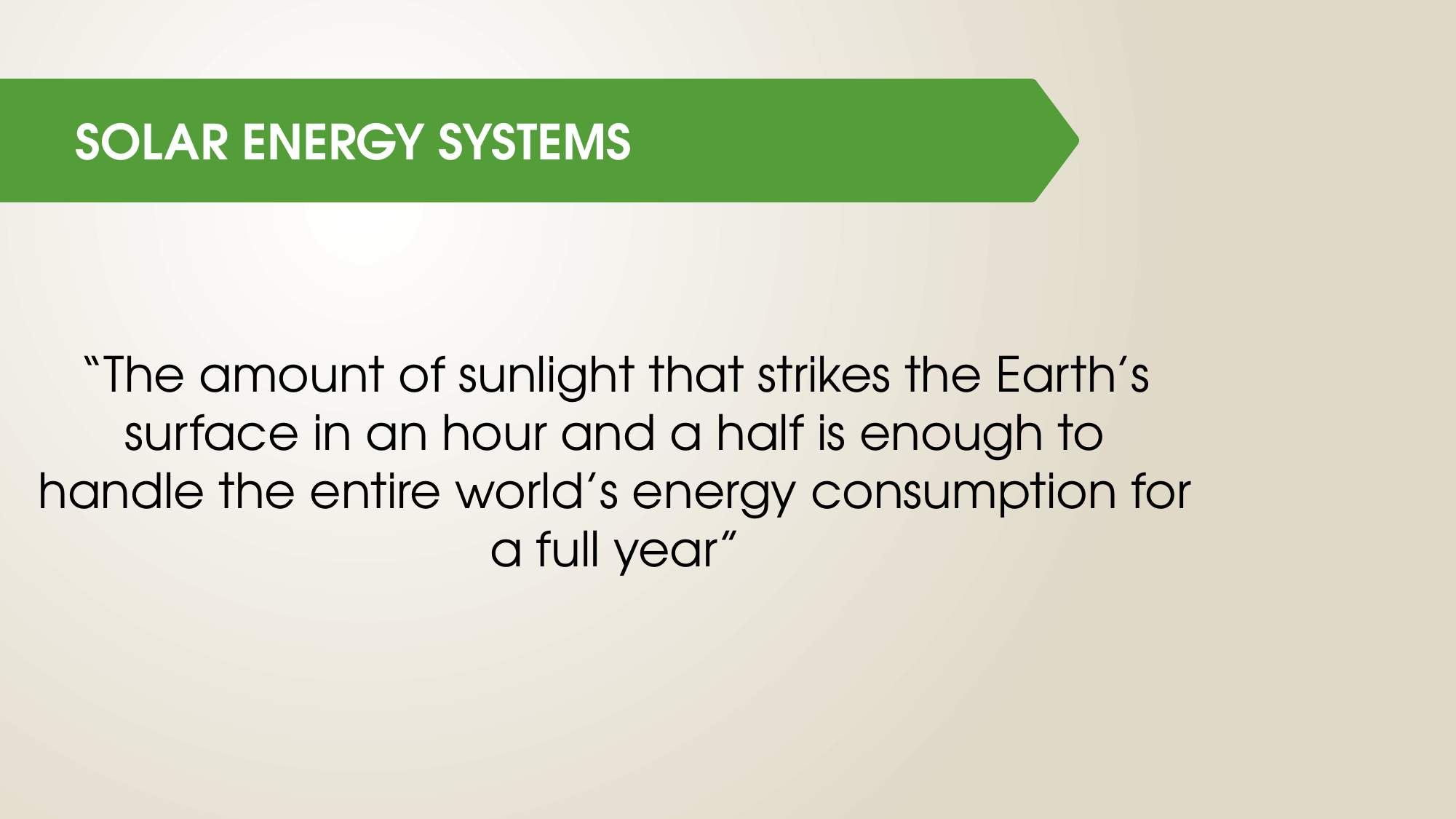

# SOLAR ENERGY SYSTEMS
“The amount of sunlight that strikes the Earth’s surface in an hour and a half is enough to handle the entire world’s energy consumption for a full year”